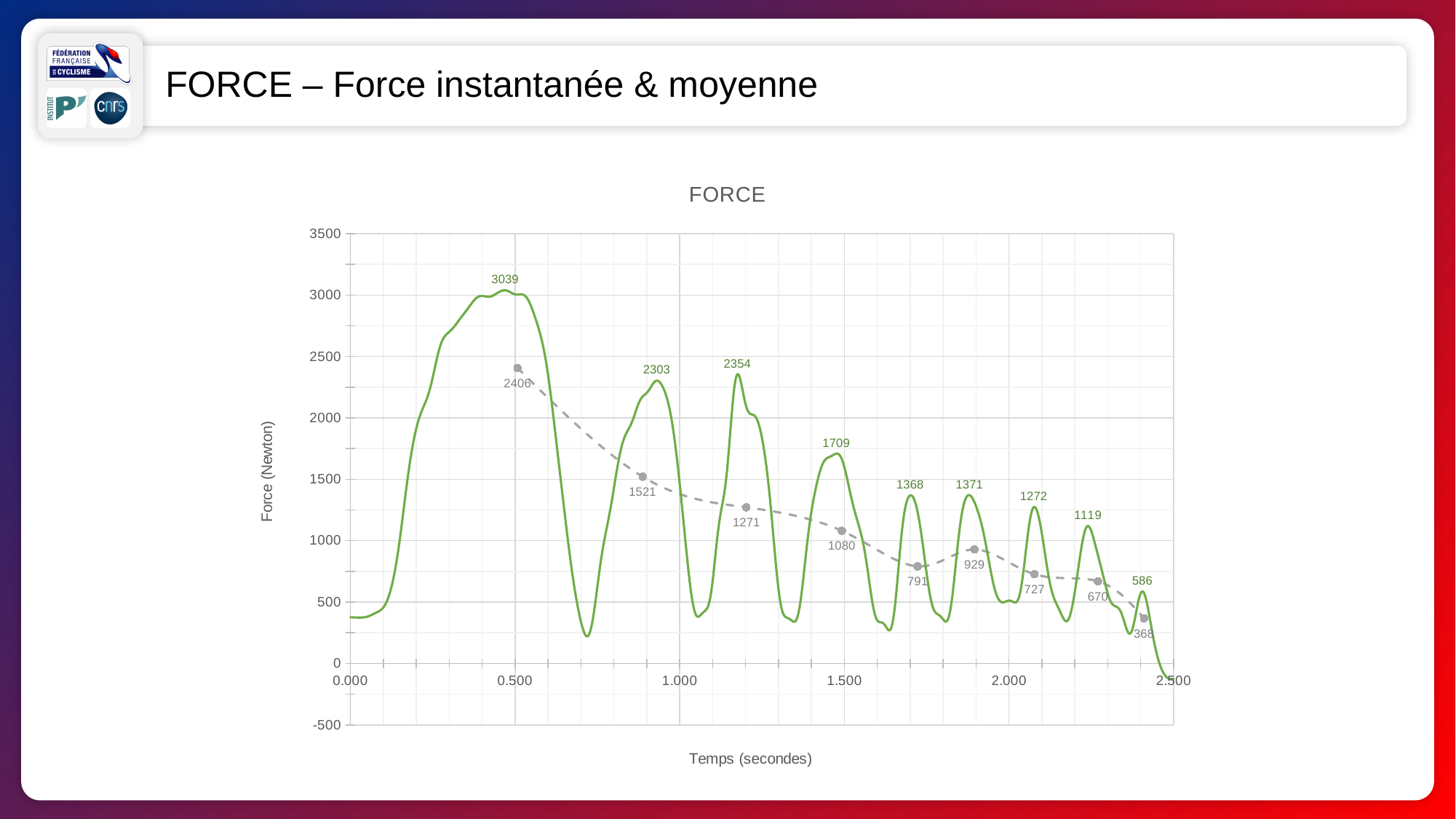

FORCE – Force instantanée & moyenne

### Chart: FORCE

| Category | ForceInstant | ForceMaxDCP | ForceMoyDCP |
|---|---|---|---|